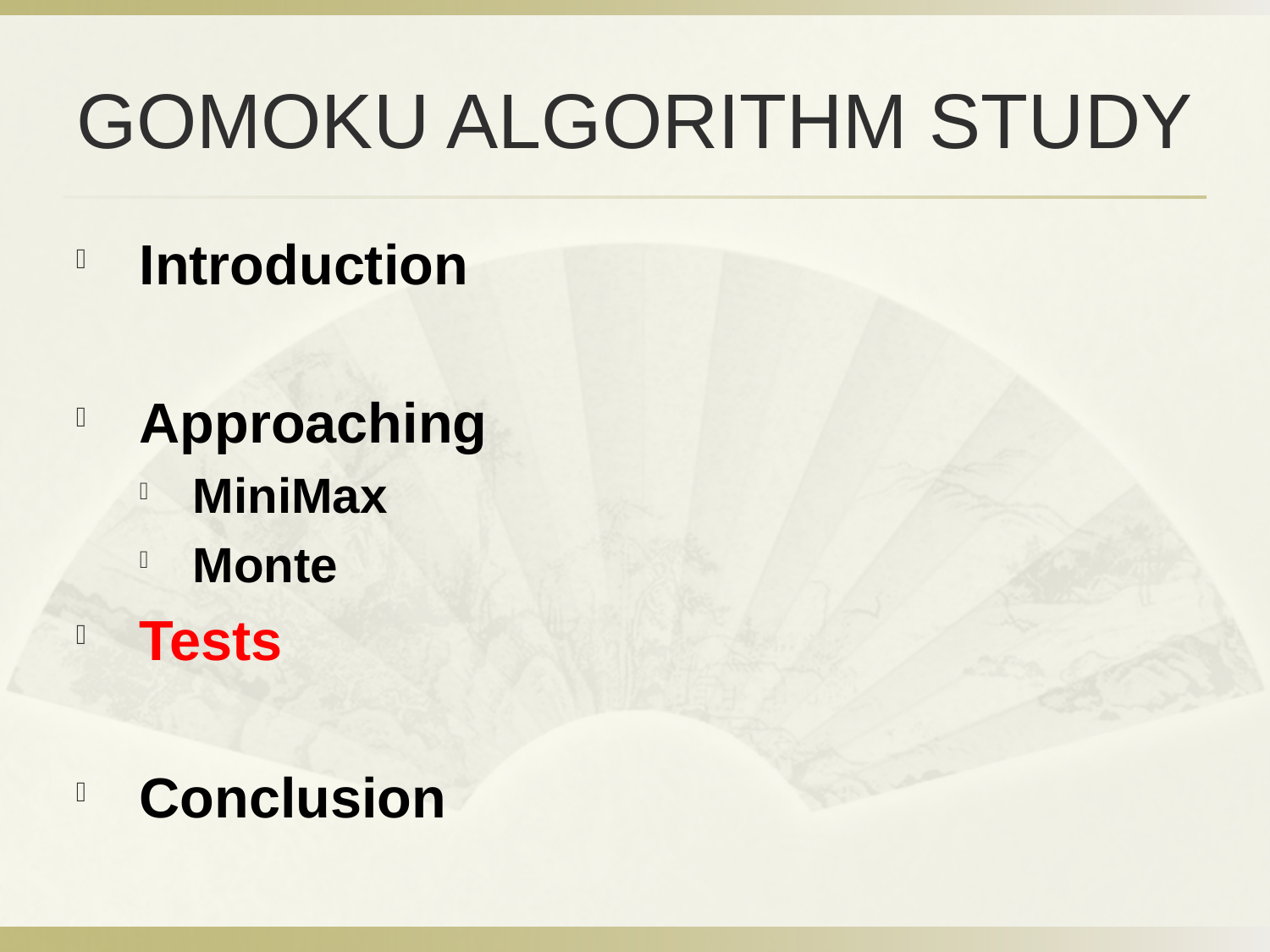

# GOMOKU ALGORITHM STUDY
 Introduction

 Approaching
 MiniMax
 Monte
 Tests

 Conclusion